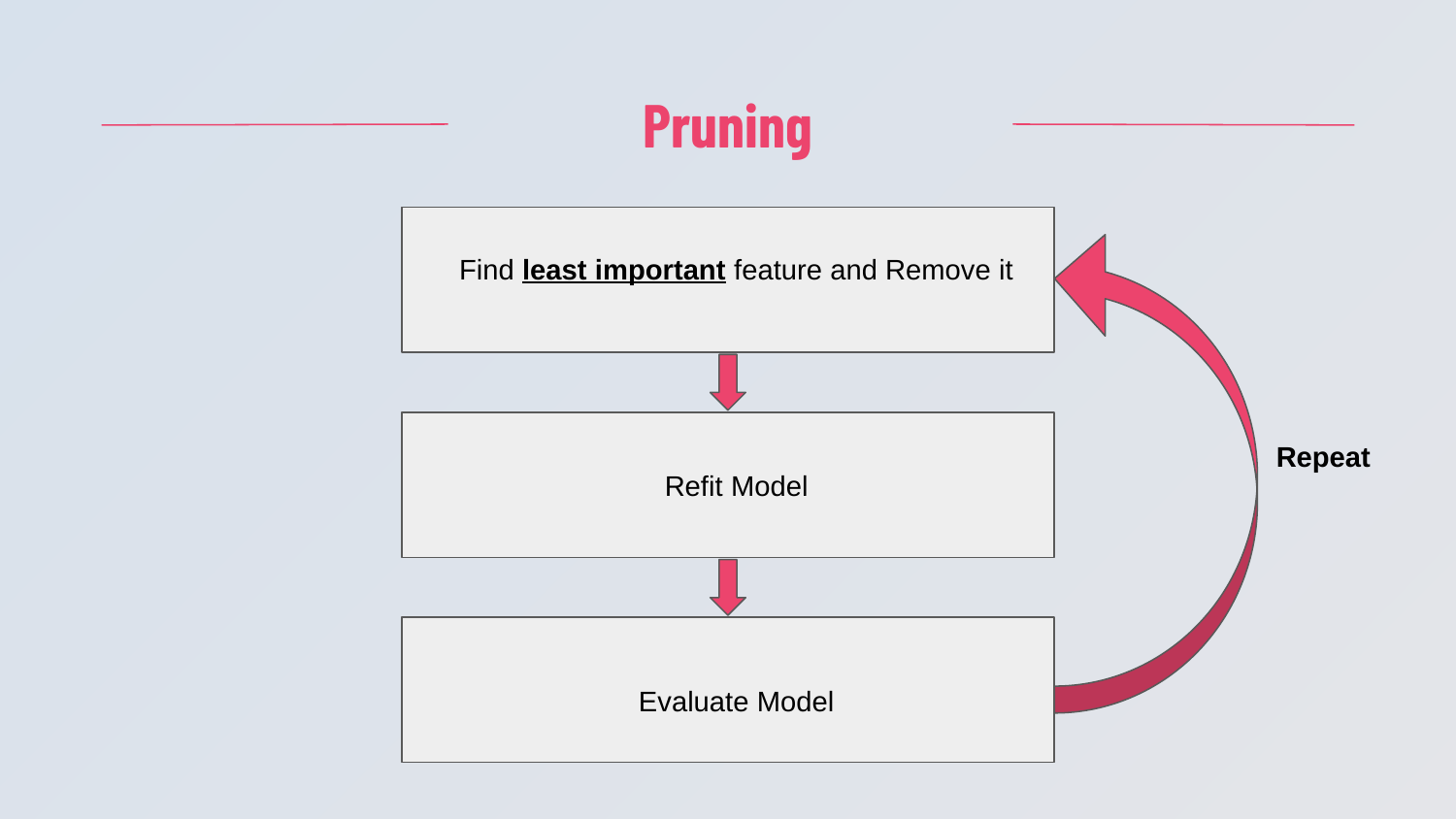

# Pruning

Find least important feature and Remove it

Repeat
Refit Model

Evaluate Model